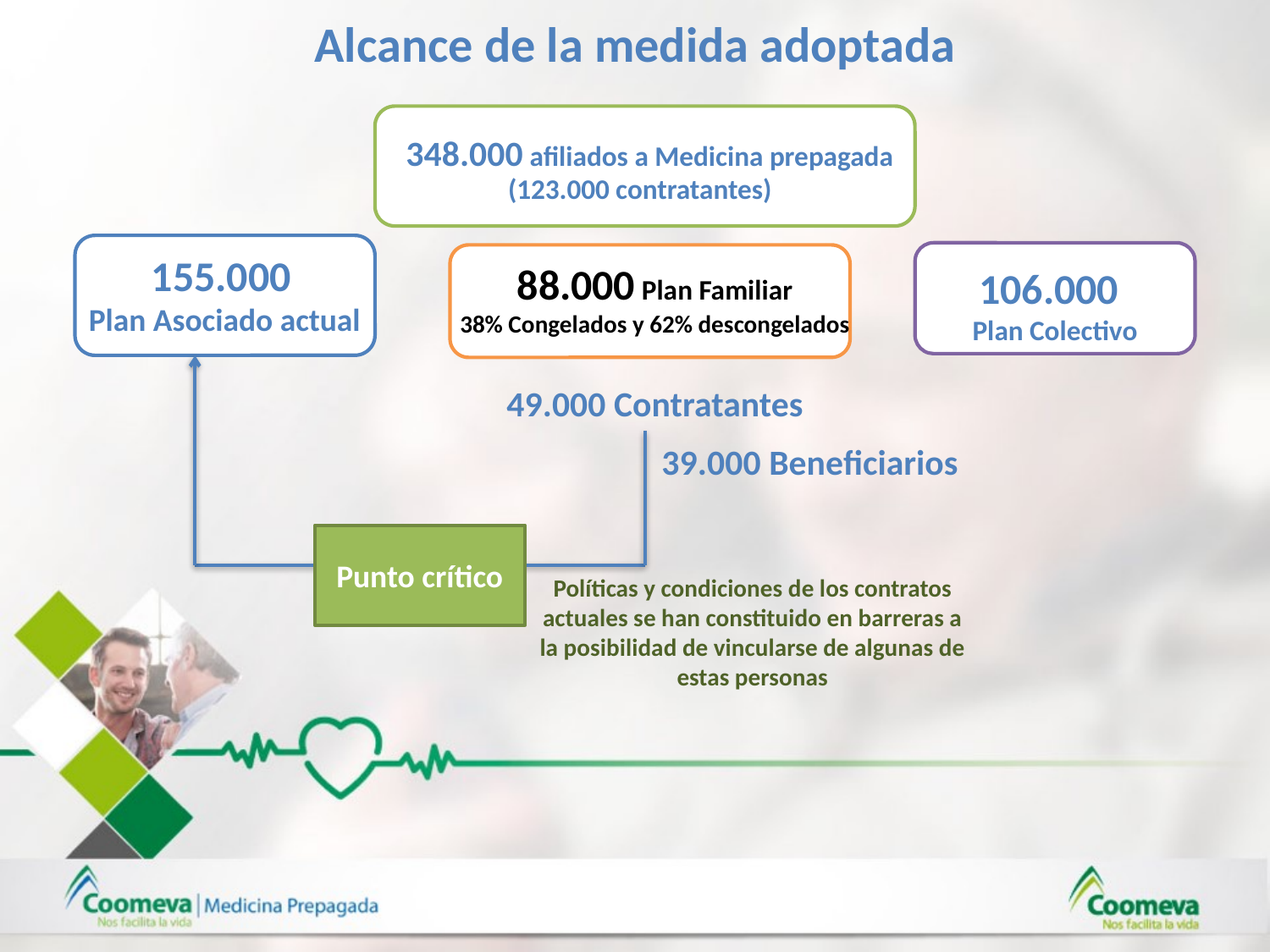

Alcance de la medida adoptada

348.000 afiliados a Medicina prepagada
(123.000 contratantes)

155.000
Plan Asociado actual

106.000
Plan Colectivo

88.000 Plan Familiar
38% Congelados y 62% descongelados
Punto crítico
49.000 Contratantes
39.000 Beneficiarios
Políticas y condiciones de los contratos actuales se han constituido en barreras a la posibilidad de vincularse de algunas de estas personas